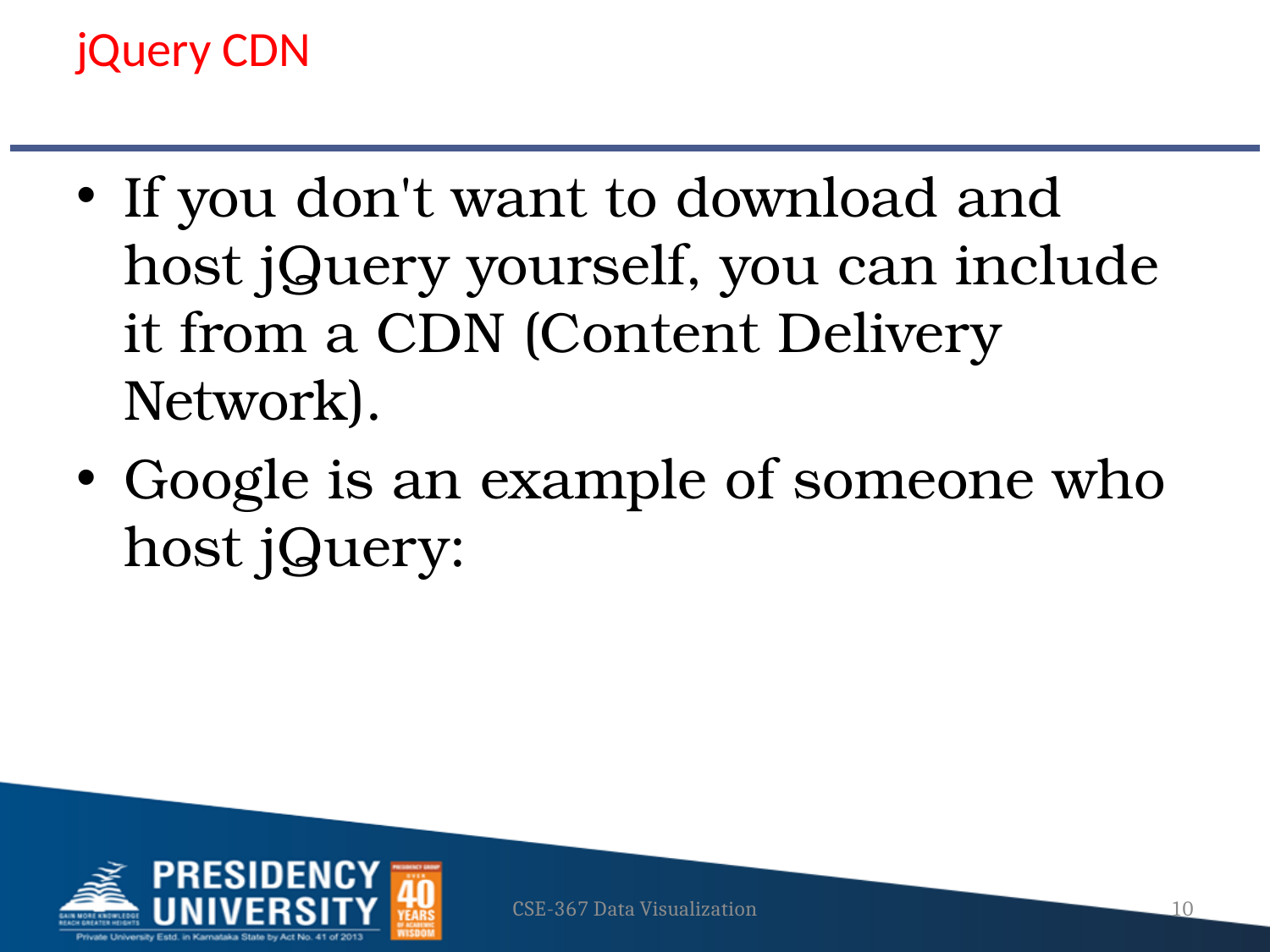

# jQuery CDN
If you don't want to download and host jQuery yourself, you can include it from a CDN (Content Delivery Network).
Google is an example of someone who host jQuery:

CSE-367 Data Visualization
10